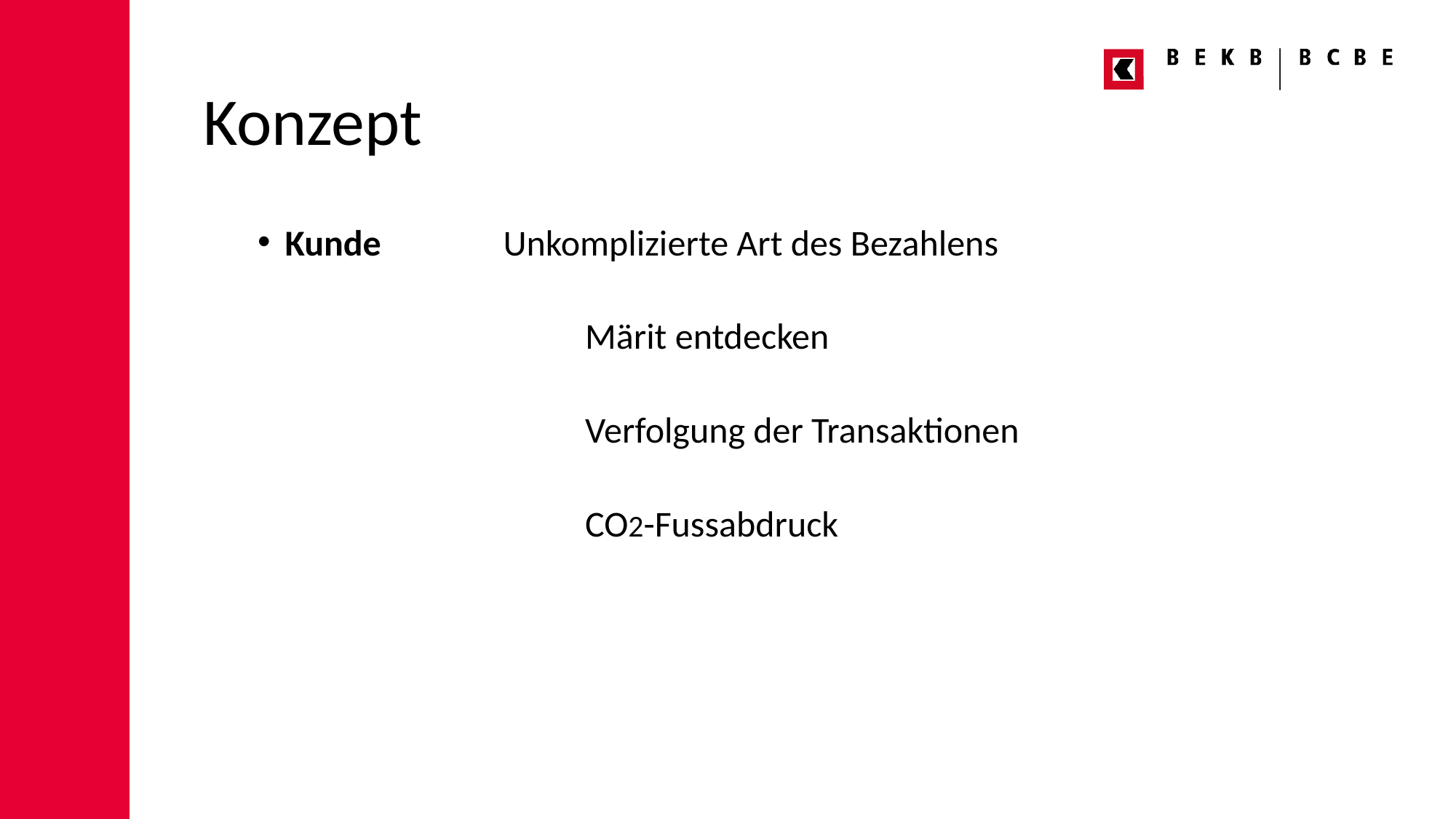

# Konzept
Kunde		Unkomplizierte Art des Bezahlens

			Märit entdecken

			Verfolgung der Transaktionen

			CO2-Fussabdruck